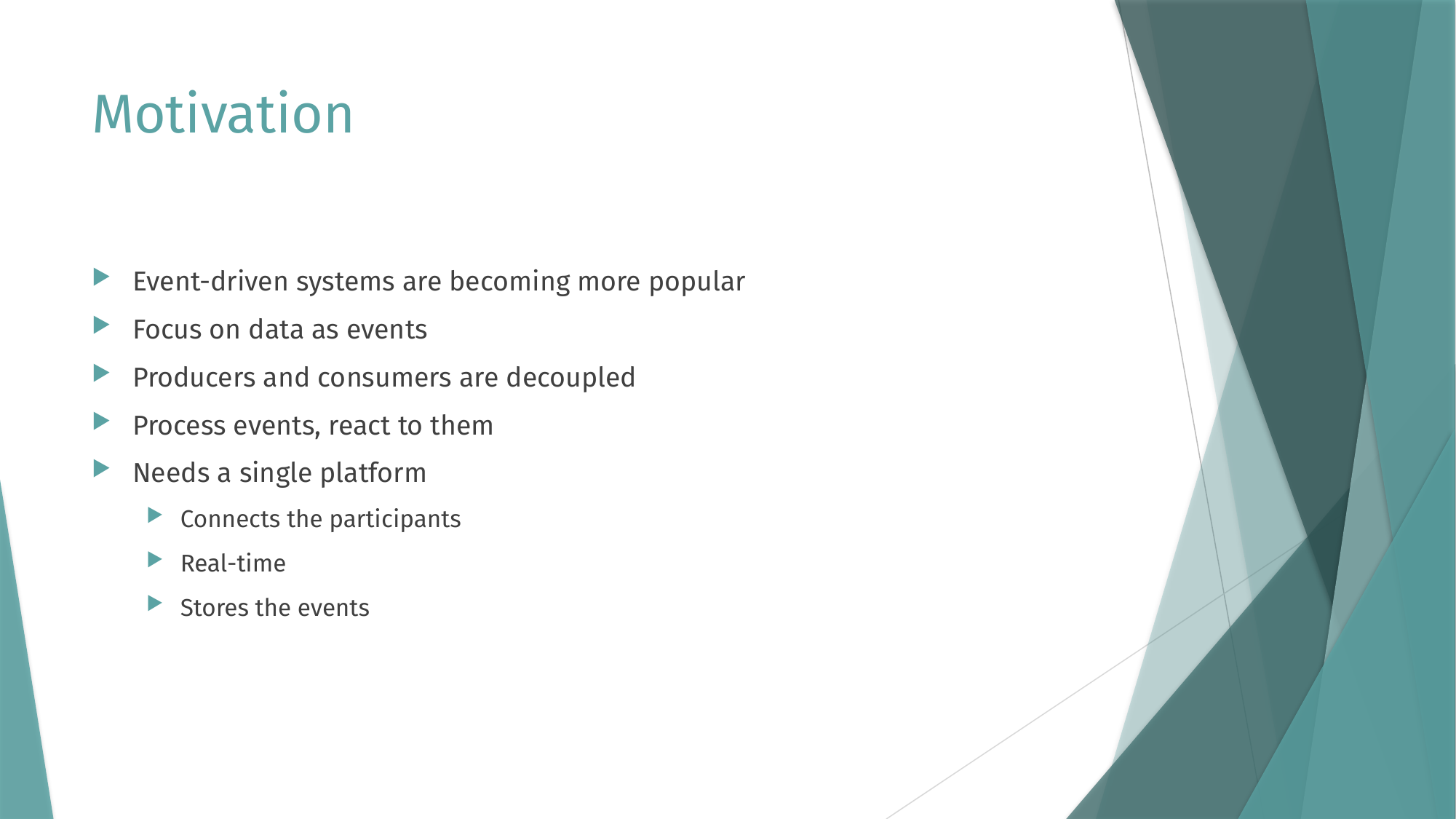

# Motivation
Event-driven systems are becoming more popular
Focus on data as events
Producers and consumers are decoupled
Process events, react to them
Needs a single platform
Connects the participants
Real-time
Stores the events